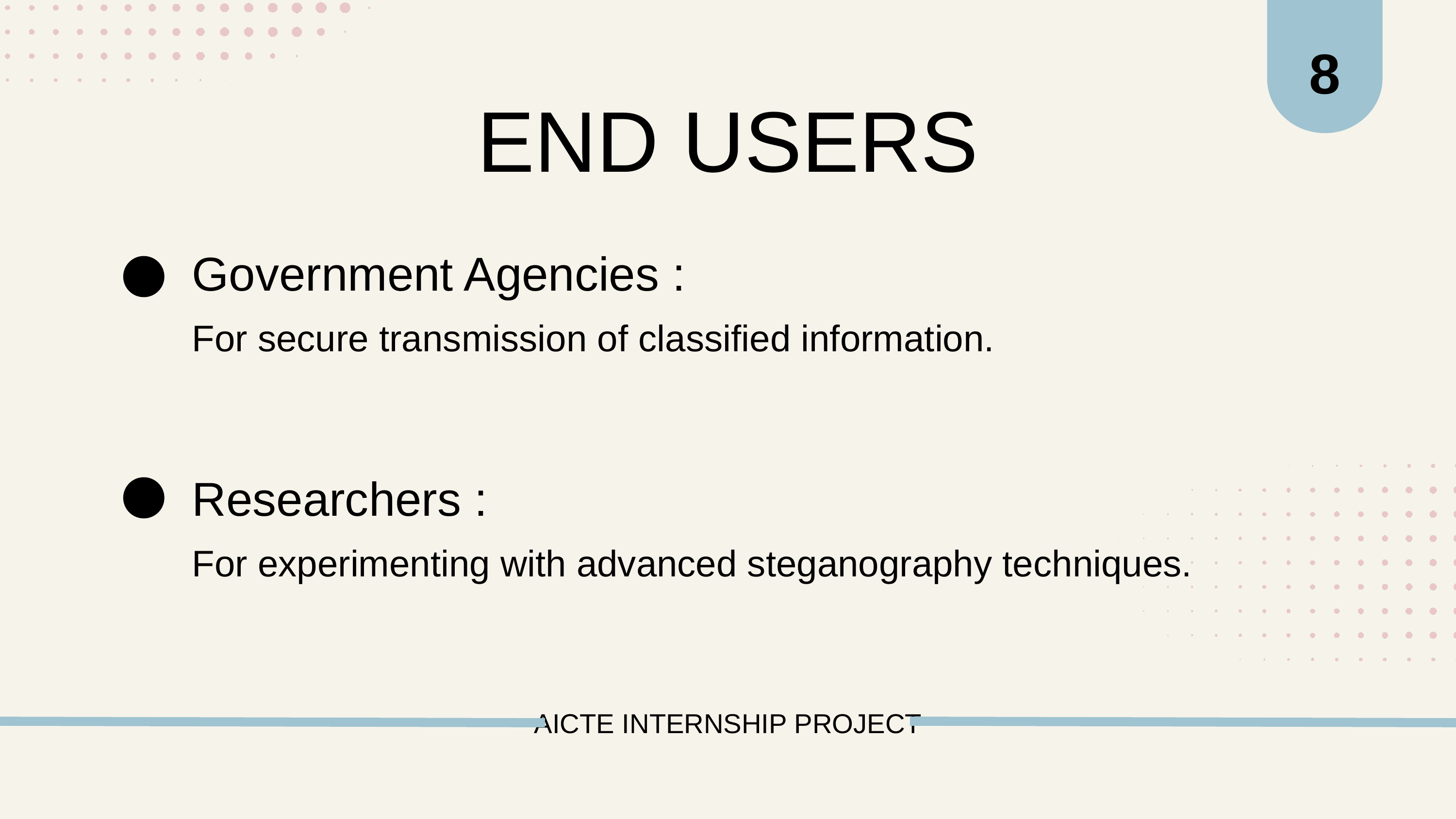

8

END USERS
Government Agencies :

For secure transmission of classified information.

Researchers :

For experimenting with advanced steganography techniques.

AICTE INTERNSHIP PROJECT